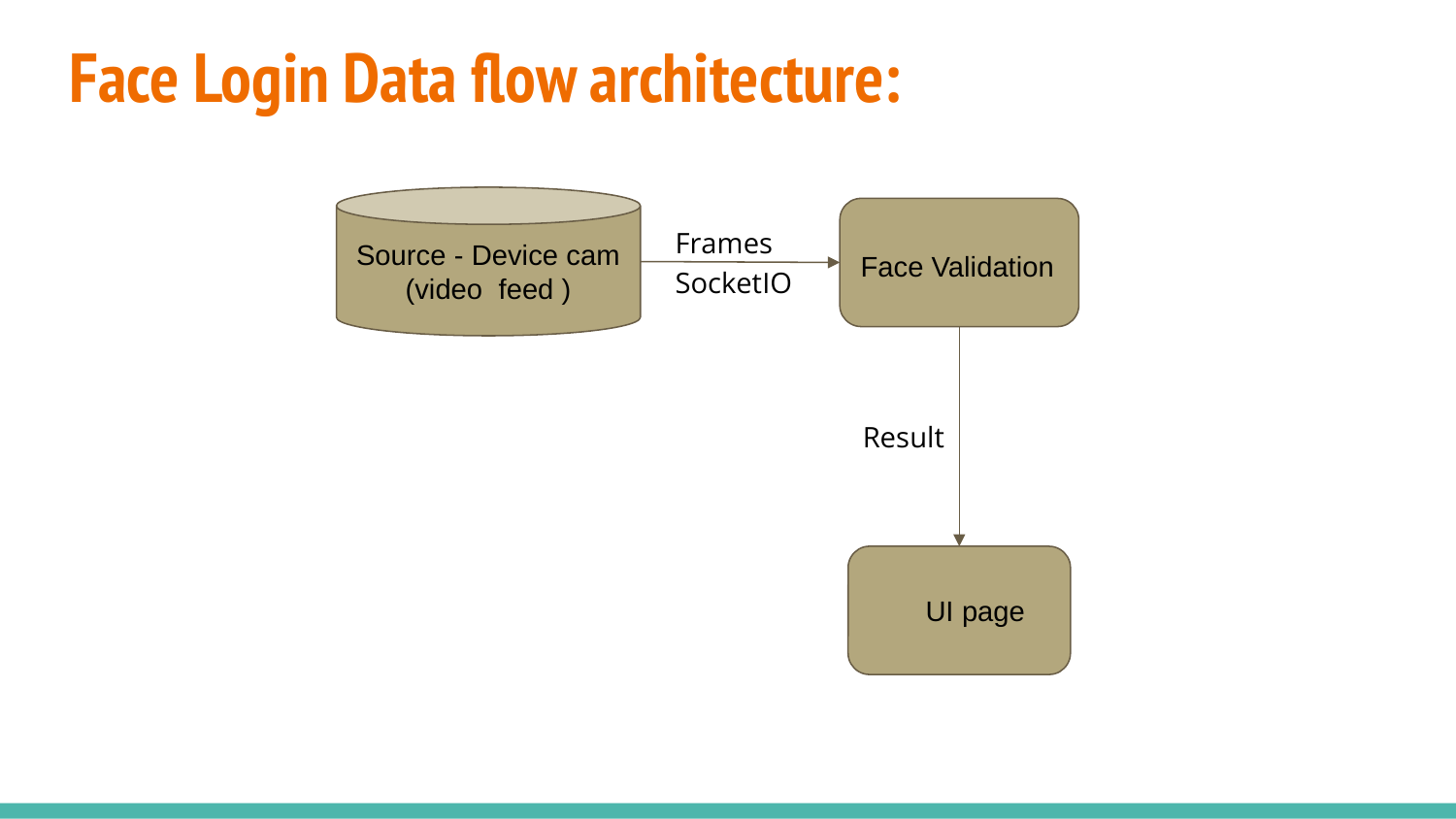

# Face Login Data flow architecture:
Source - Device cam
(video  feed )
Face Validation
Frames
SocketIO
Result
    UI page